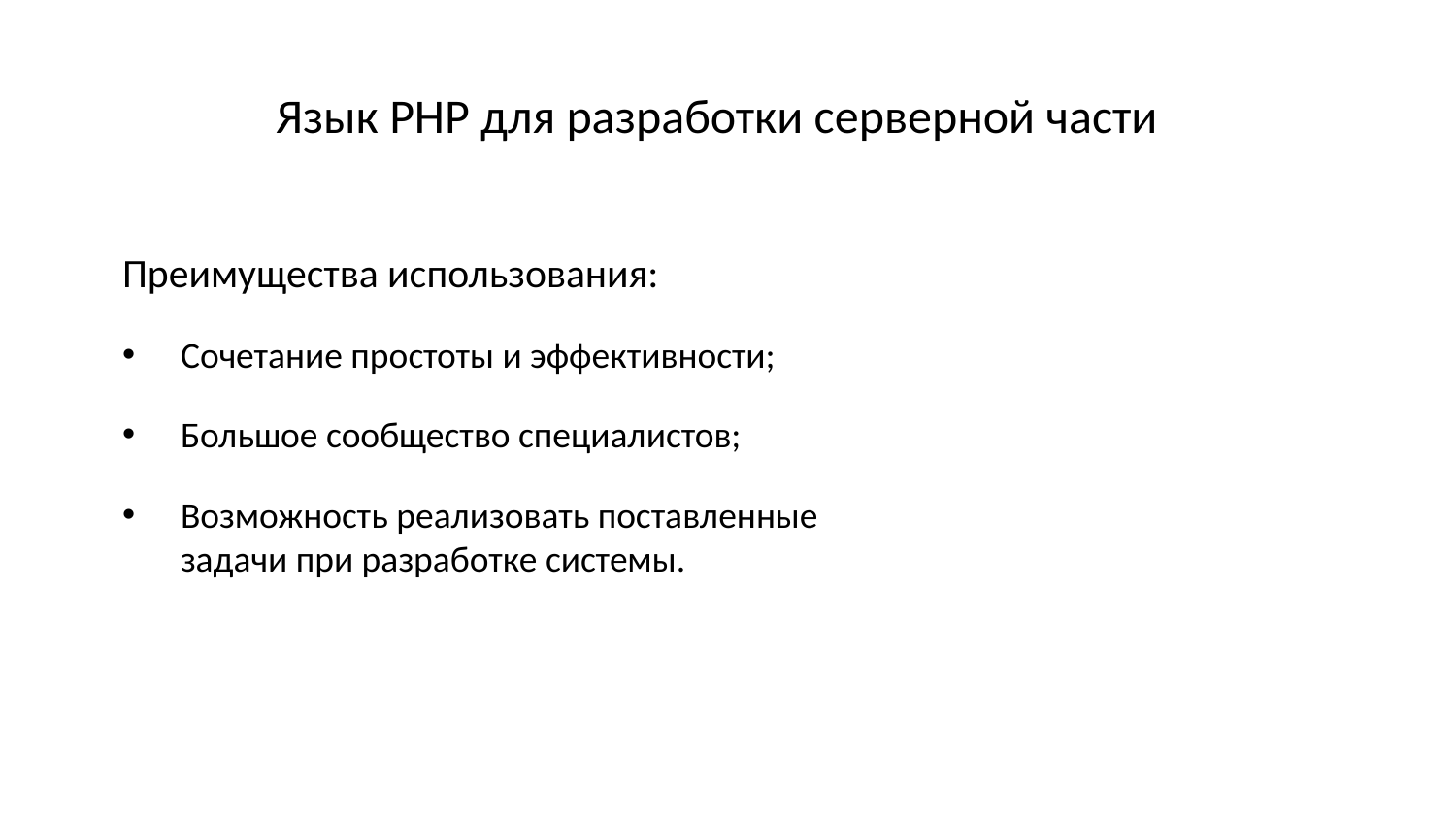

# Язык PHP для разработки серверной части
Преимущества использования:
Сочетание простоты и эффективности;
Большое сообщество специалистов;
Возможность реализовать поставленные
задачи при разработке системы.